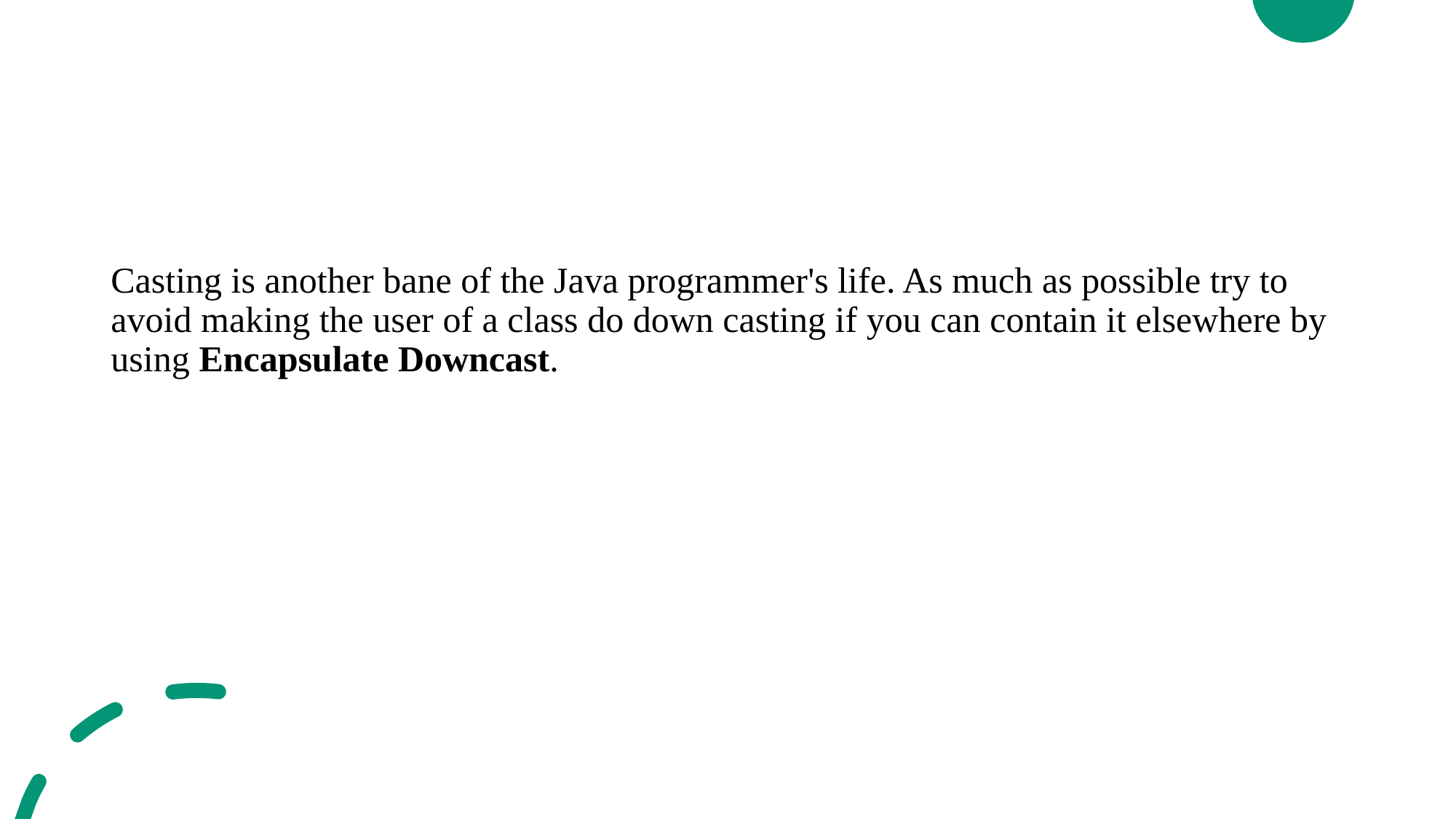

Casting is another bane of the Java programmer's life. As much as possible try to avoid making the user of a class do down casting if you can contain it elsewhere by using Encapsulate Downcast.